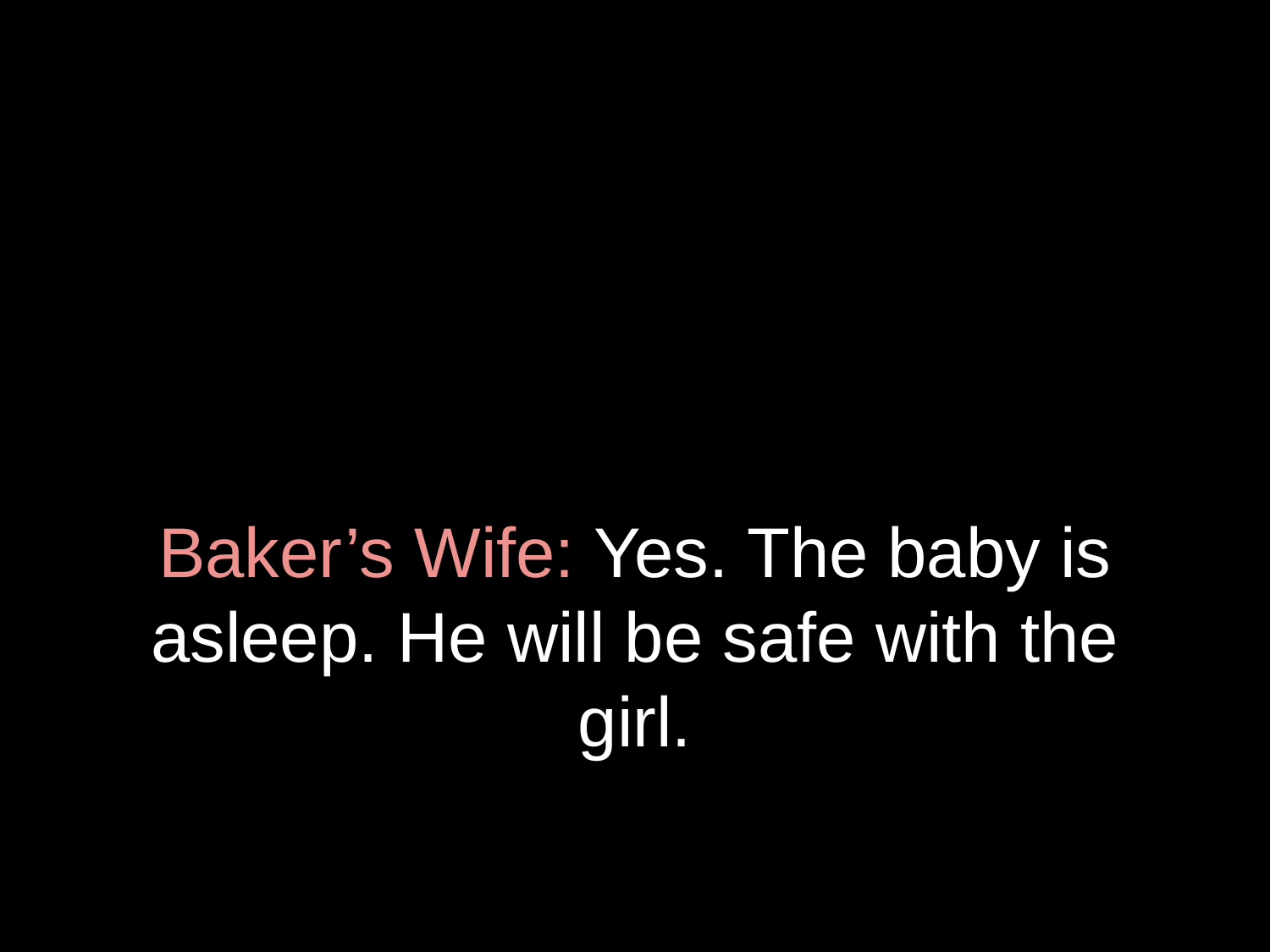

# Baker’s Wife: Yes. The baby is asleep. He will be safe with the girl.